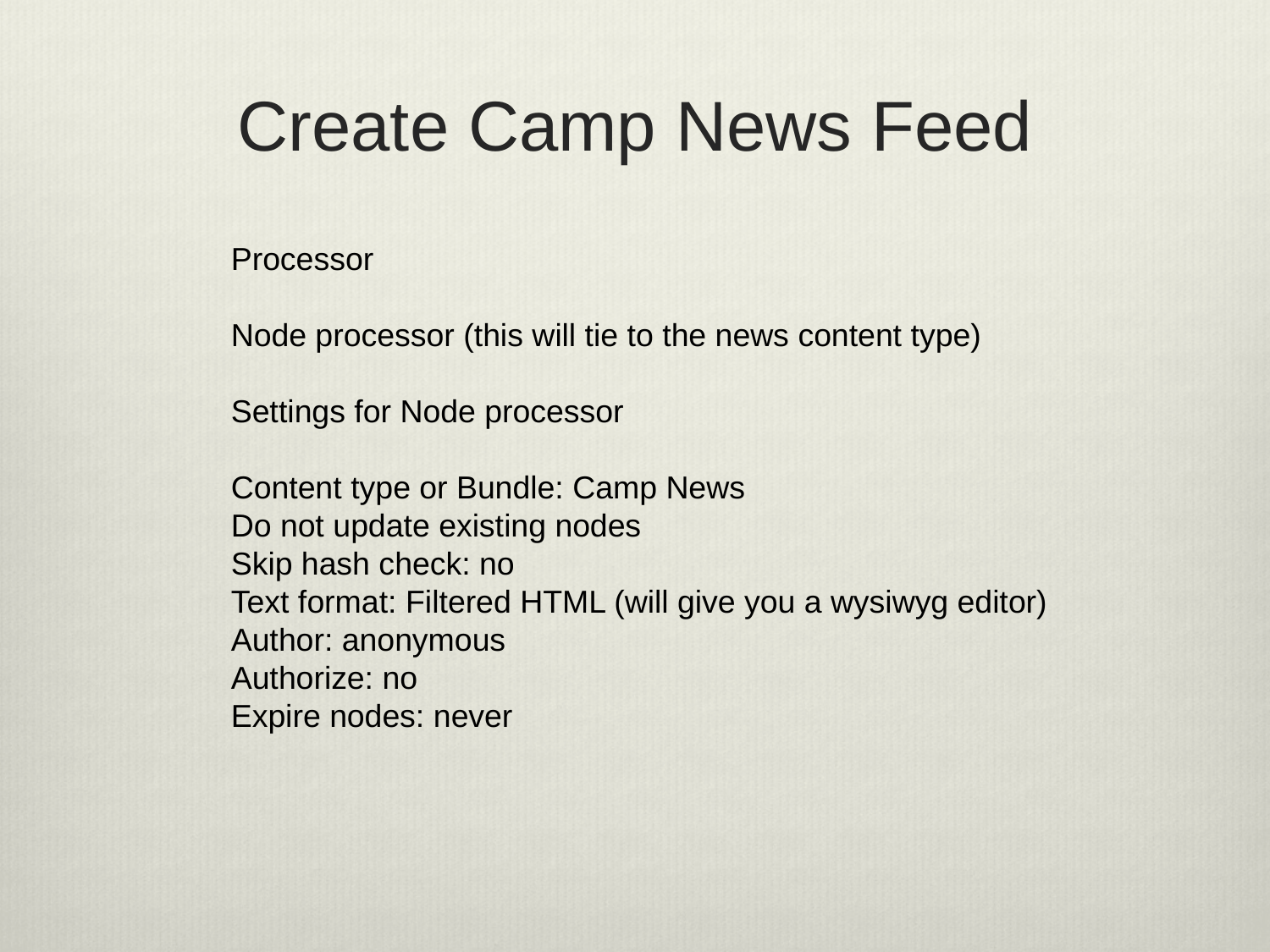

# Create Camp News Feed
Processor

Node processor (this will tie to the news content type)

Settings for Node processor

Content type or Bundle: Camp News
Do not update existing nodes
Skip hash check: no
Text format: Filtered HTML (will give you a wysiwyg editor)
Author: anonymous
Authorize: no
Expire nodes: never